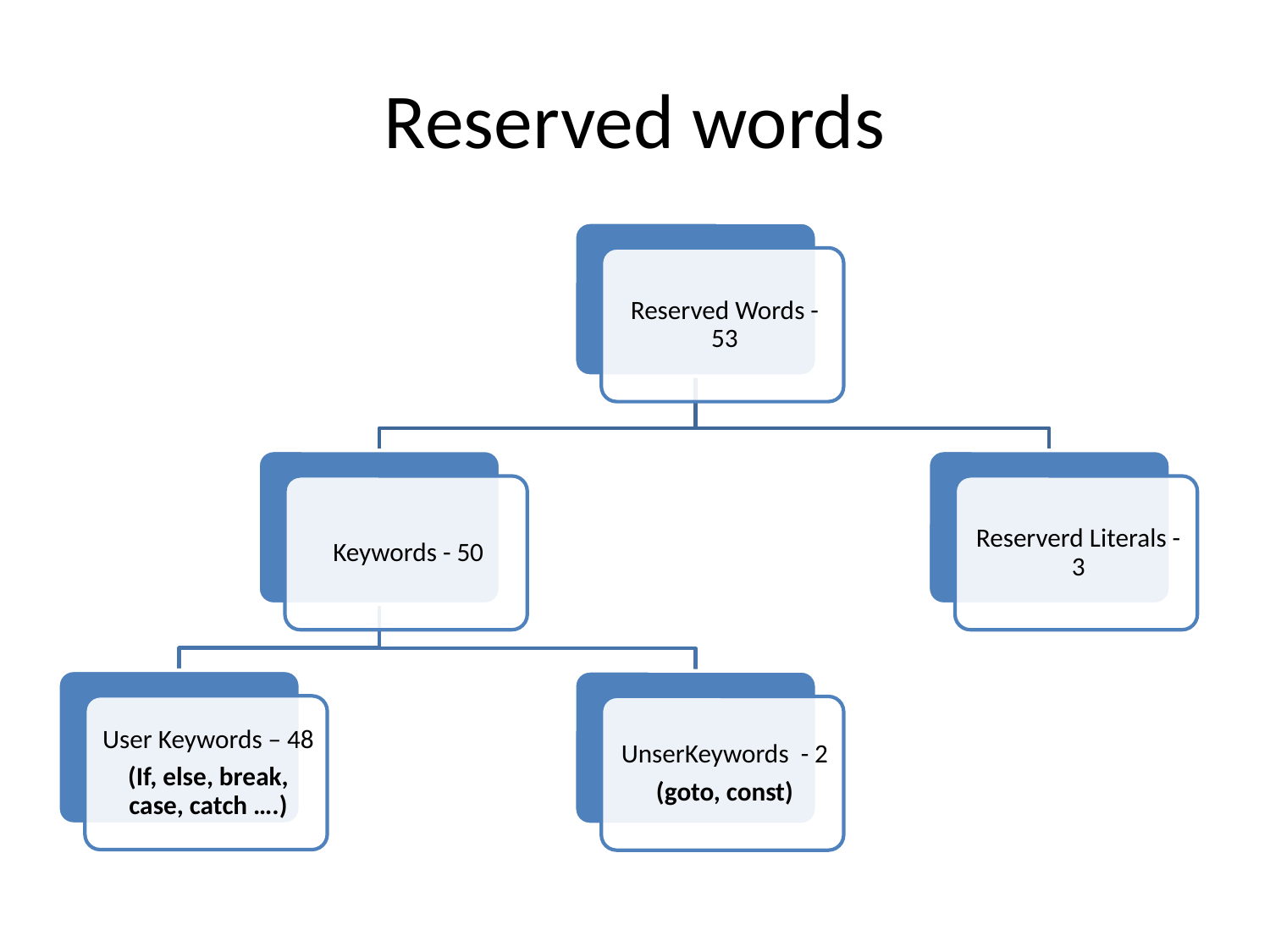

# Reserved words
Reserved Words - 53
Keywords - 50
User Keywords – 48
(If, else, break, case, catch ….)
UnserKeywords  - 2
(goto, const)
Reserverd Literals - 3